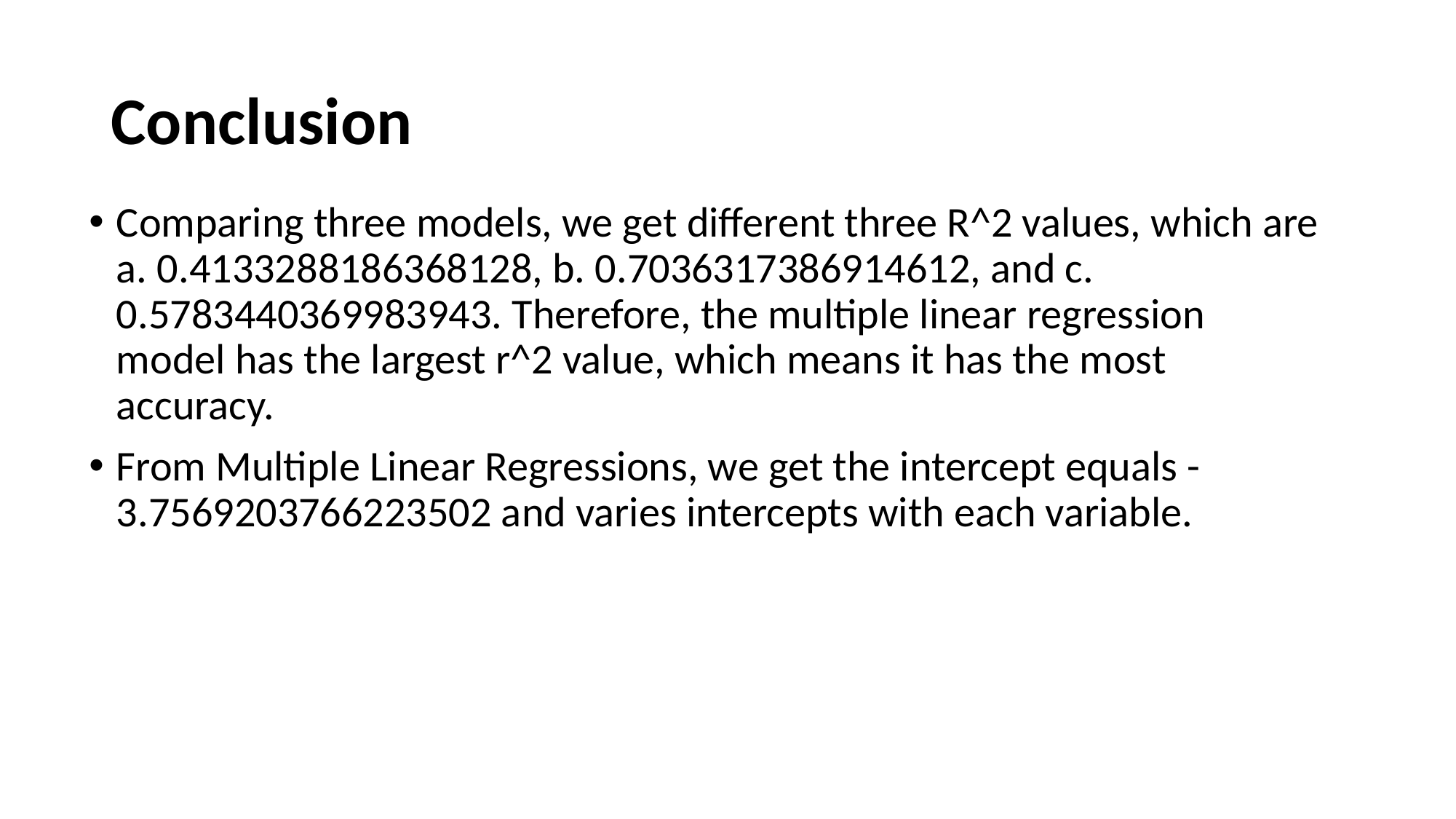

,
# Conclusion
Comparing three models, we get different three R^2 values, which are a. 0.4133288186368128, b. 0.7036317386914612, and c. 0.5783440369983943. Therefore, the multiple linear regression model has the largest r^2 value, which means it has the most accuracy.
From Multiple Linear Regressions, we get the intercept equals -3.7569203766223502 and varies intercepts with each variable.